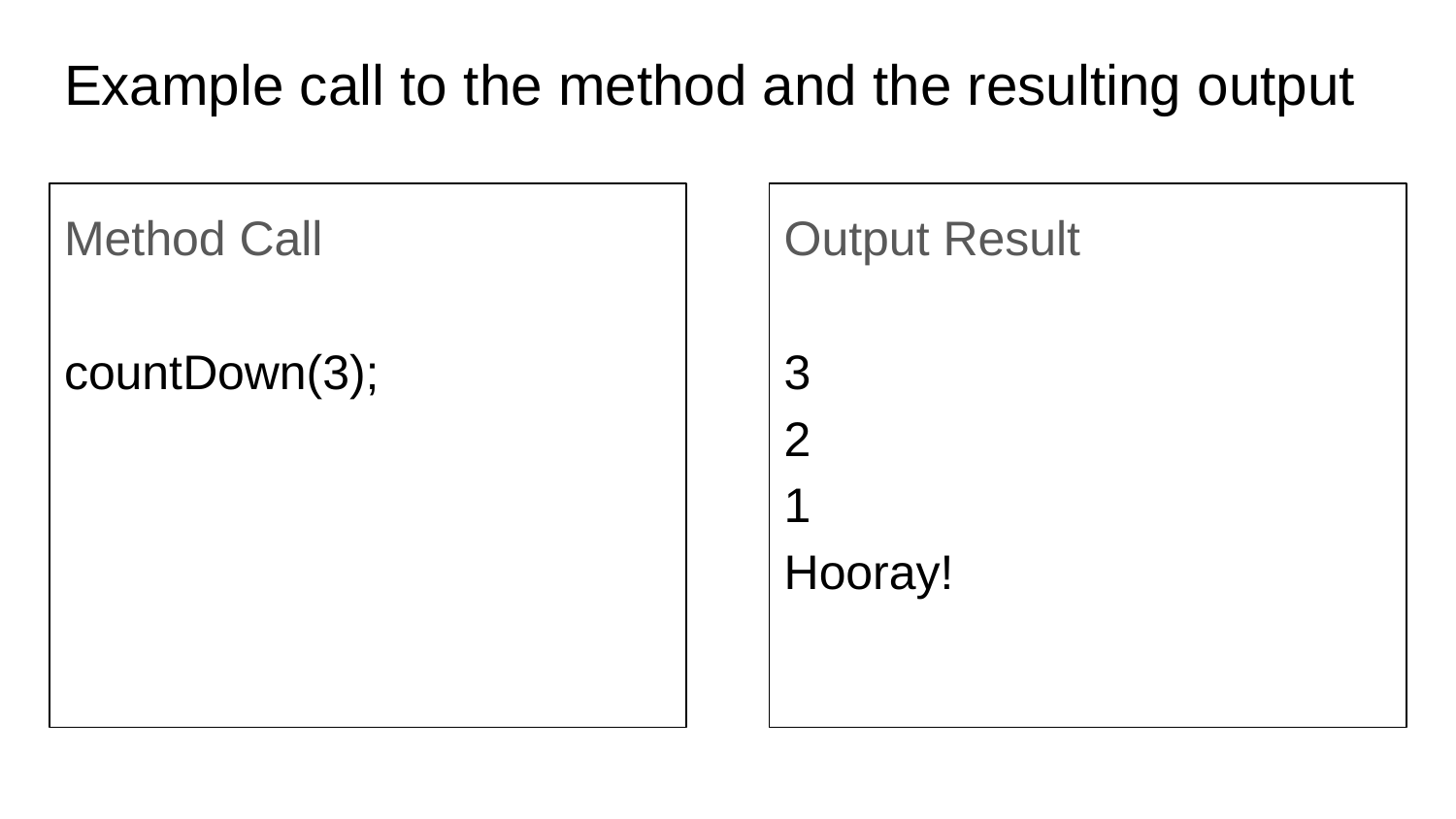

# Example call to the method and the resulting output
Method Call

countDown(3);
Output Result

3
2
1
Hooray!